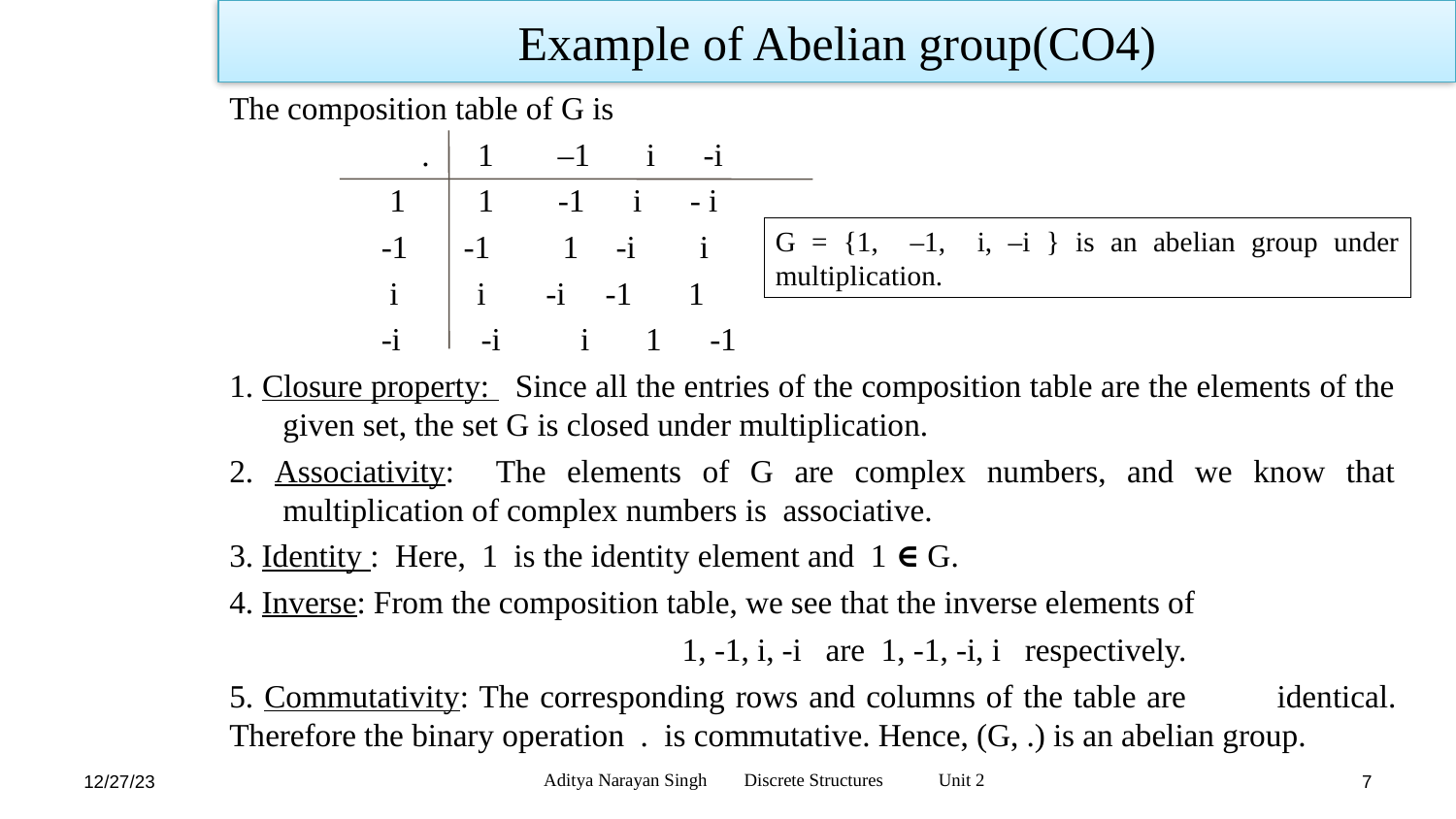

Example of Abelian group(CO4)
The composition table of G is
                        .      1        –1       i      -i
                    1         1        -1      i      - i
                   -1            -1         1        -i        i
                    i                 i             -i     -1       1
                   -i          -i          i       1      -1
1. Closure property:   Since all the entries of the composition table are the elements of the given set, the set G is closed under multiplication.
2. Associativity:  The elements of G are complex numbers, and we know that multiplication of complex numbers is  associative.
3. Identity :  Here,  1  is the identity element and  1 ∈ G.
4. Inverse: From the composition table, we see that the inverse elements of
    			  1, -1, i, -i   are  1, -1, -i, i   respectively.
5. Commutativity: The corresponding rows and columns of the table are 	identical. Therefore the binary operation  .  is commutative. Hence, (G, .) is an abelian group.

G = {1,  –1,  i, –i } is an abelian group under multiplication.
Aditya Narayan Singh        Discrete Structures            Unit 2
12/27/23
7